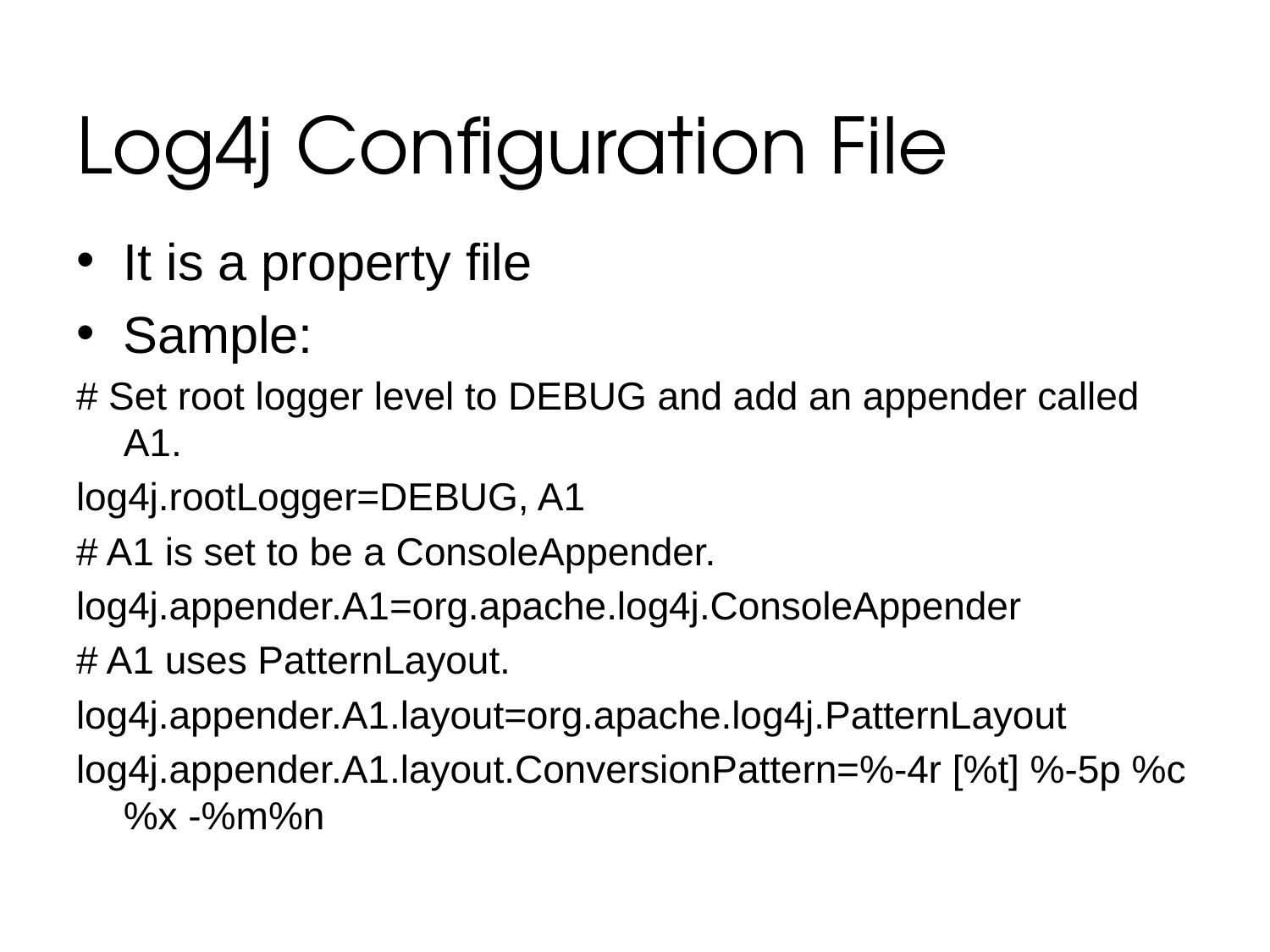

# Log4j Configuration File
It is a property file
Sample:
# Set root logger level to DEBUG and add an appender called A1.
log4j.rootLogger=DEBUG, A1
# A1 is set to be a ConsoleAppender.
log4j.appender.A1=org.apache.log4j.ConsoleAppender
# A1 uses PatternLayout.
log4j.appender.A1.layout=org.apache.log4j.PatternLayout
log4j.appender.A1.layout.ConversionPattern=%-4r [%t] %-5p %c %x -%m%n